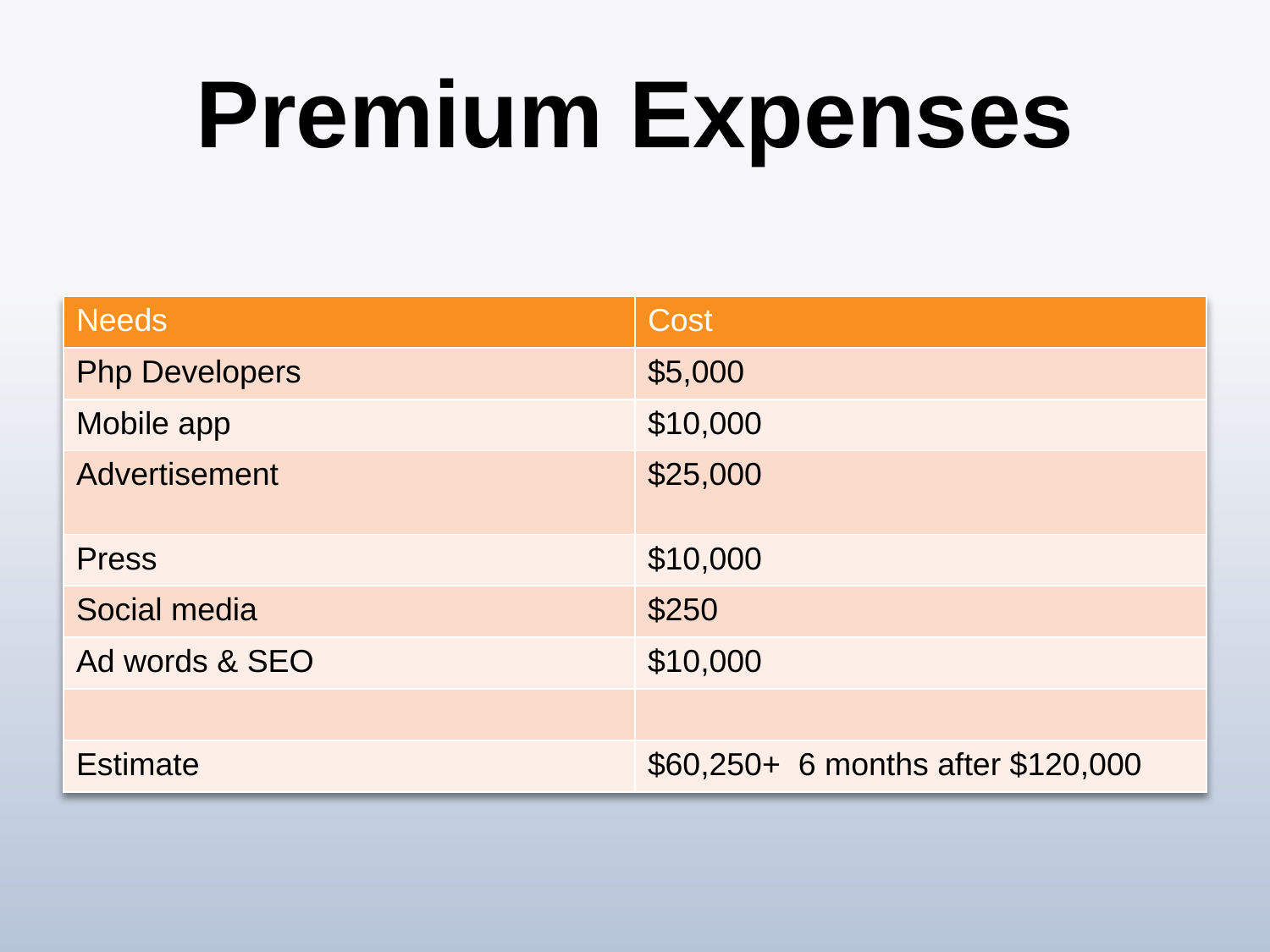

# Premium Expenses
| Needs | Cost |
| --- | --- |
| Php Developers | $5,000 |
| Mobile app | $10,000 |
| Advertisement | $25,000 |
| Press | $10,000 |
| Social media | $250 |
| Ad words & SEO | $10,000 |
|  |  |
| Estimate | $60,250+ 6 months after $120,000 |